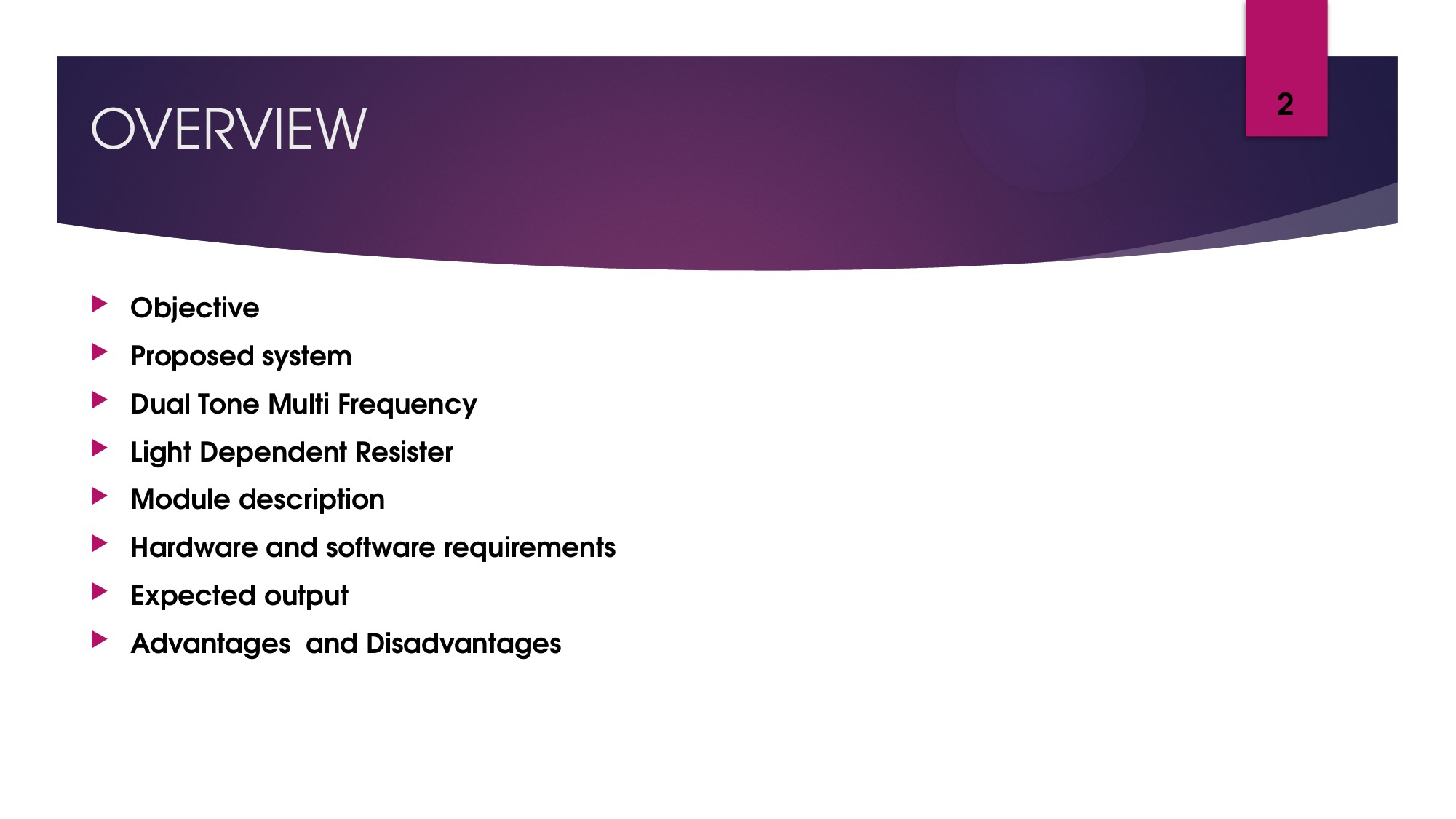

2
# OVERVIEW
Objective
Proposed system
Dual Tone Multi Frequency
Light Dependent Resister
Module description
Hardware and software requirements
Expected output
Advantages  and Disadvantages